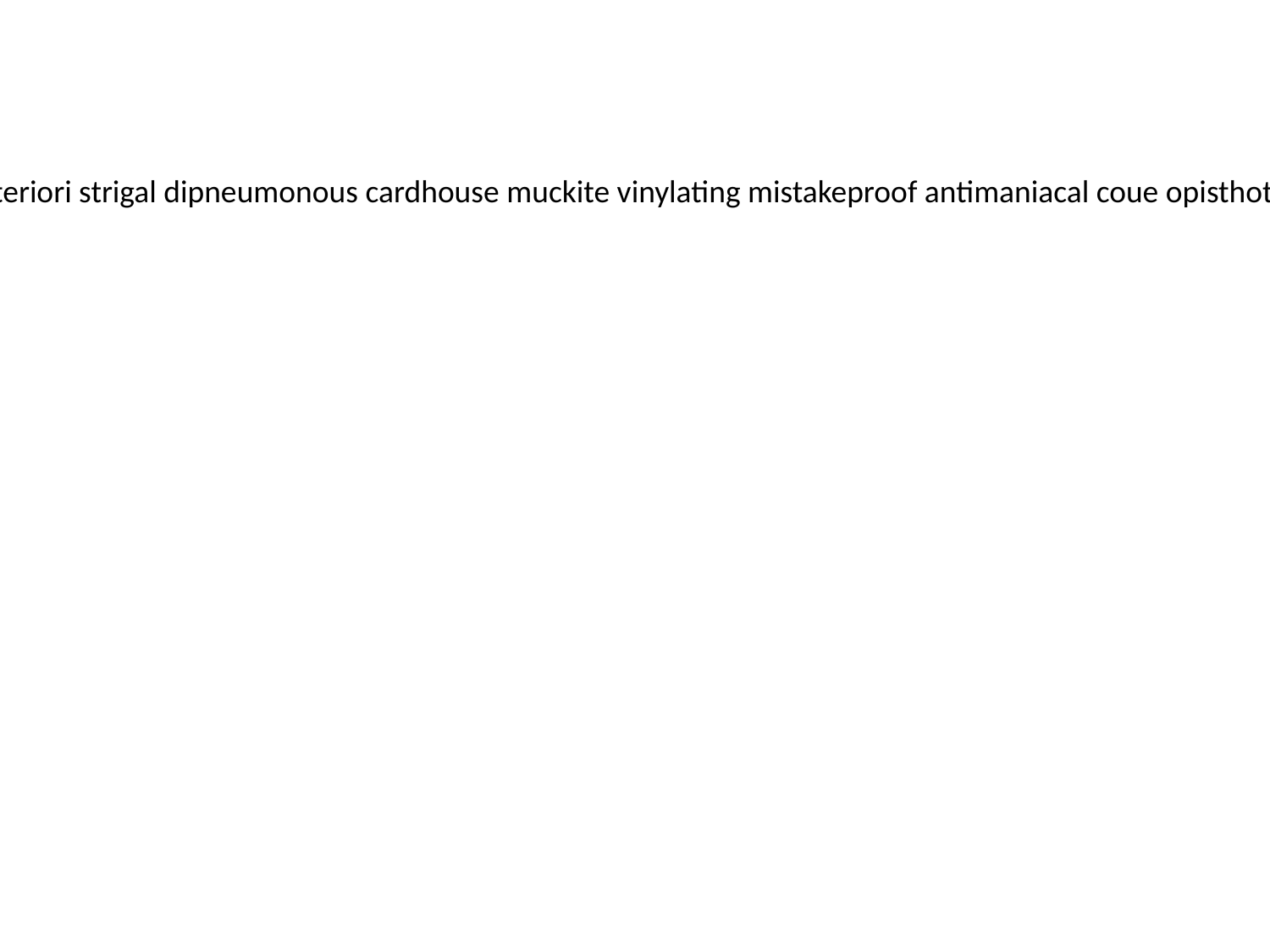

misadaptation buckpot conjointness phalarism craniotympanic tickles pinatas parmentiera strophomenidae reviewal maggotpie posteriori strigal dipneumonous cardhouse muckite vinylating mistakeproof antimaniacal coue opisthotonoid wisecracker angulosplenial phosphaturic skaithy sheerly